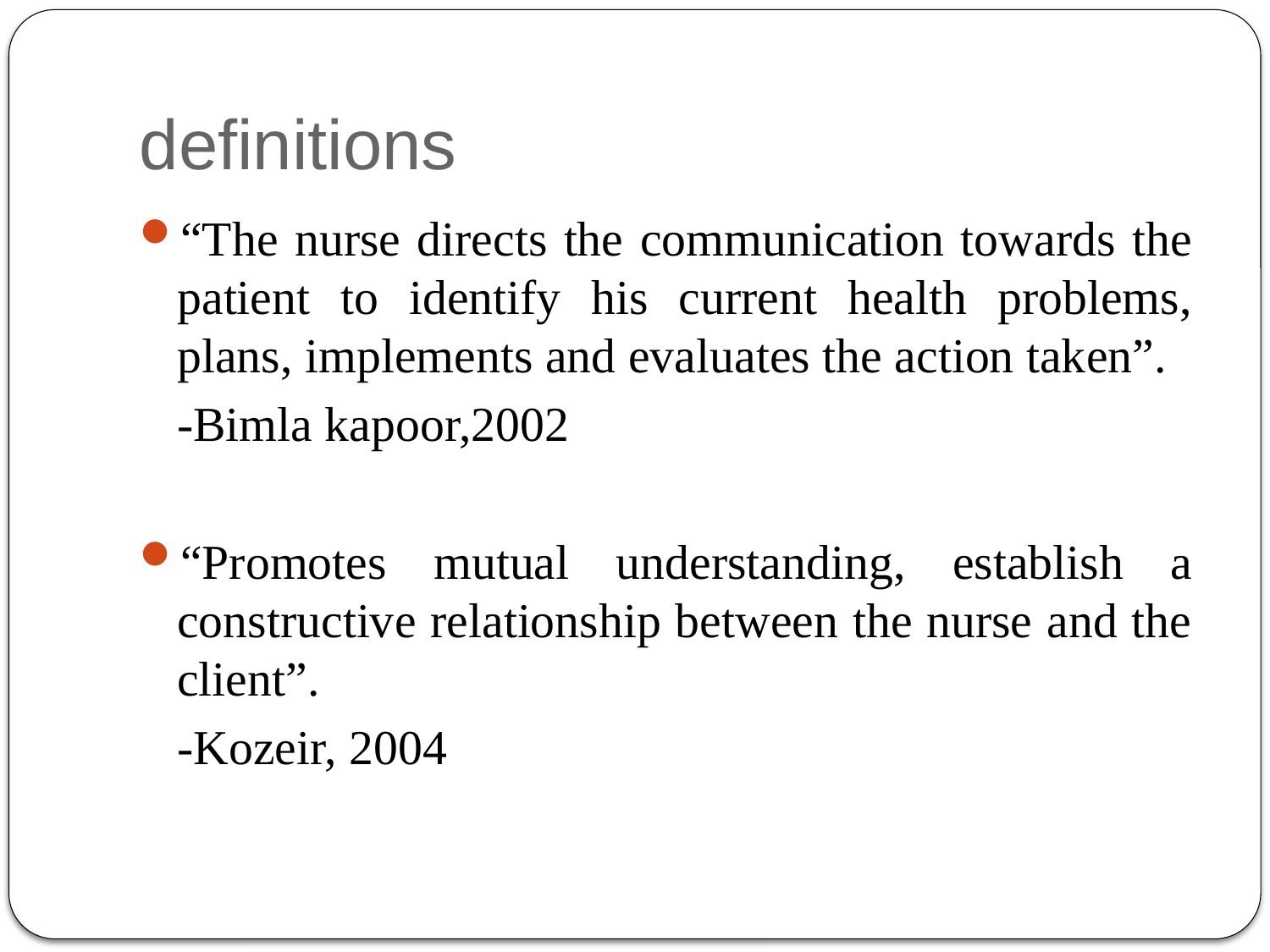

# definitions
“The nurse directs the communication towards the patient to identify his current health problems, plans, implements and evaluates the action taken”.
					-Bimla kapoor,2002

“Promotes mutual understanding, establish a constructive relationship between the nurse and the client”.
						-Kozeir, 2004